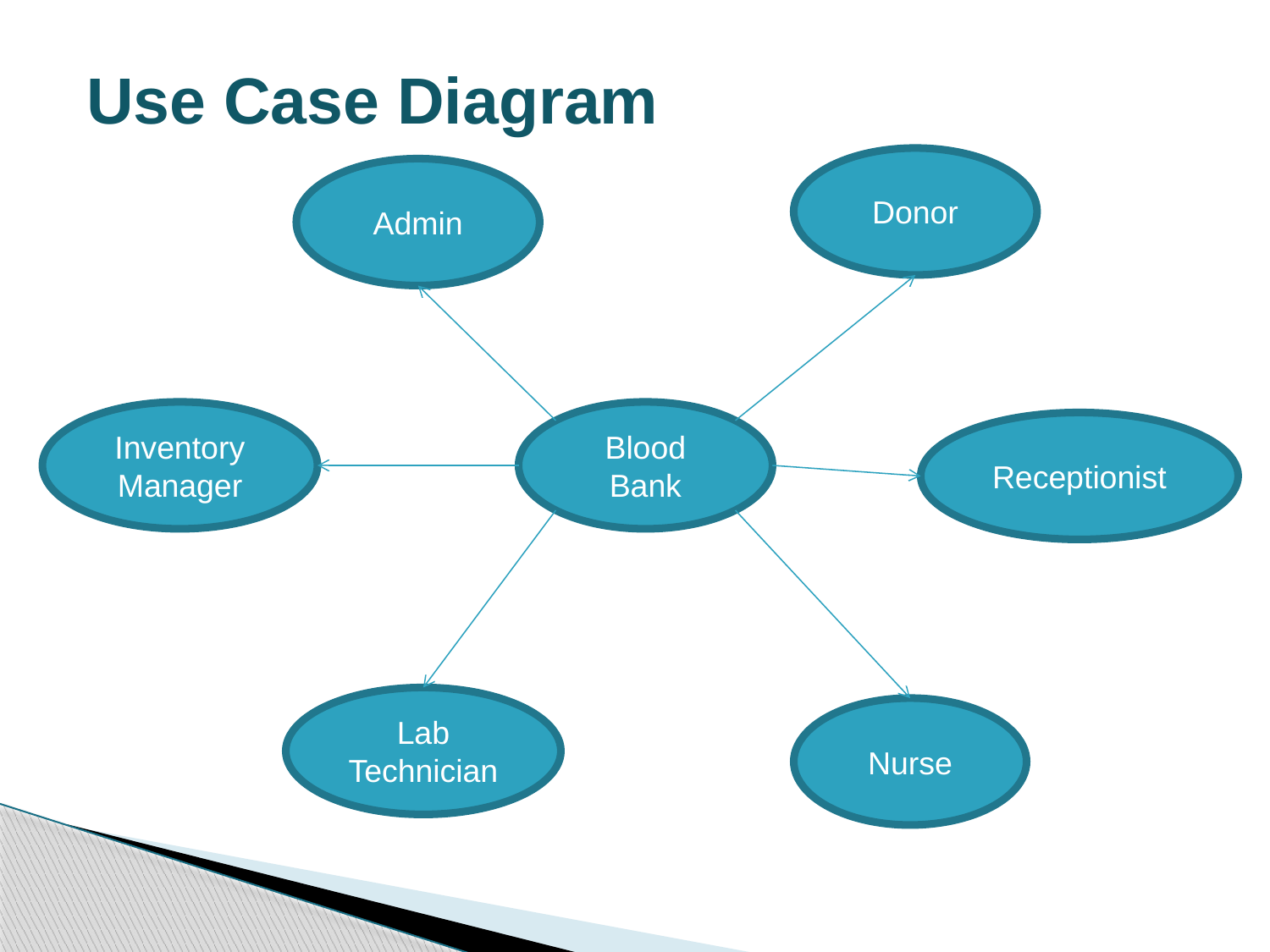

Use Case Diagram
Donor
Admin
Inventory Manager
Blood Bank
Receptionist
Lab Technician
Nurse